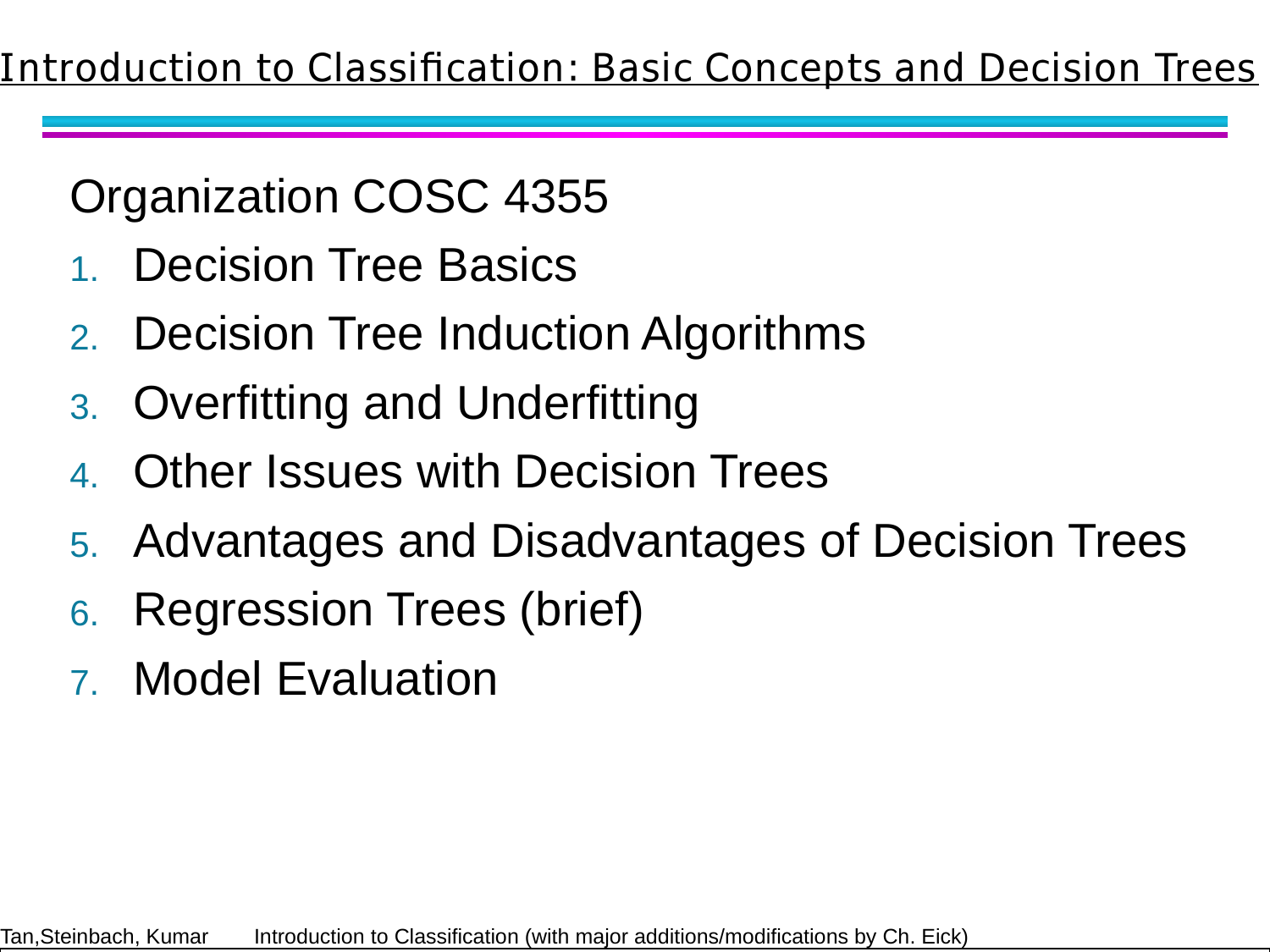

# Introduction to Classification: Basic Concepts and Decision Trees
Organization COSC 4355
Decision Tree Basics
Decision Tree Induction Algorithms
Overfitting and Underfitting
Other Issues with Decision Trees
Advantages and Disadvantages of Decision Trees
Regression Trees (brief)
Model Evaluation